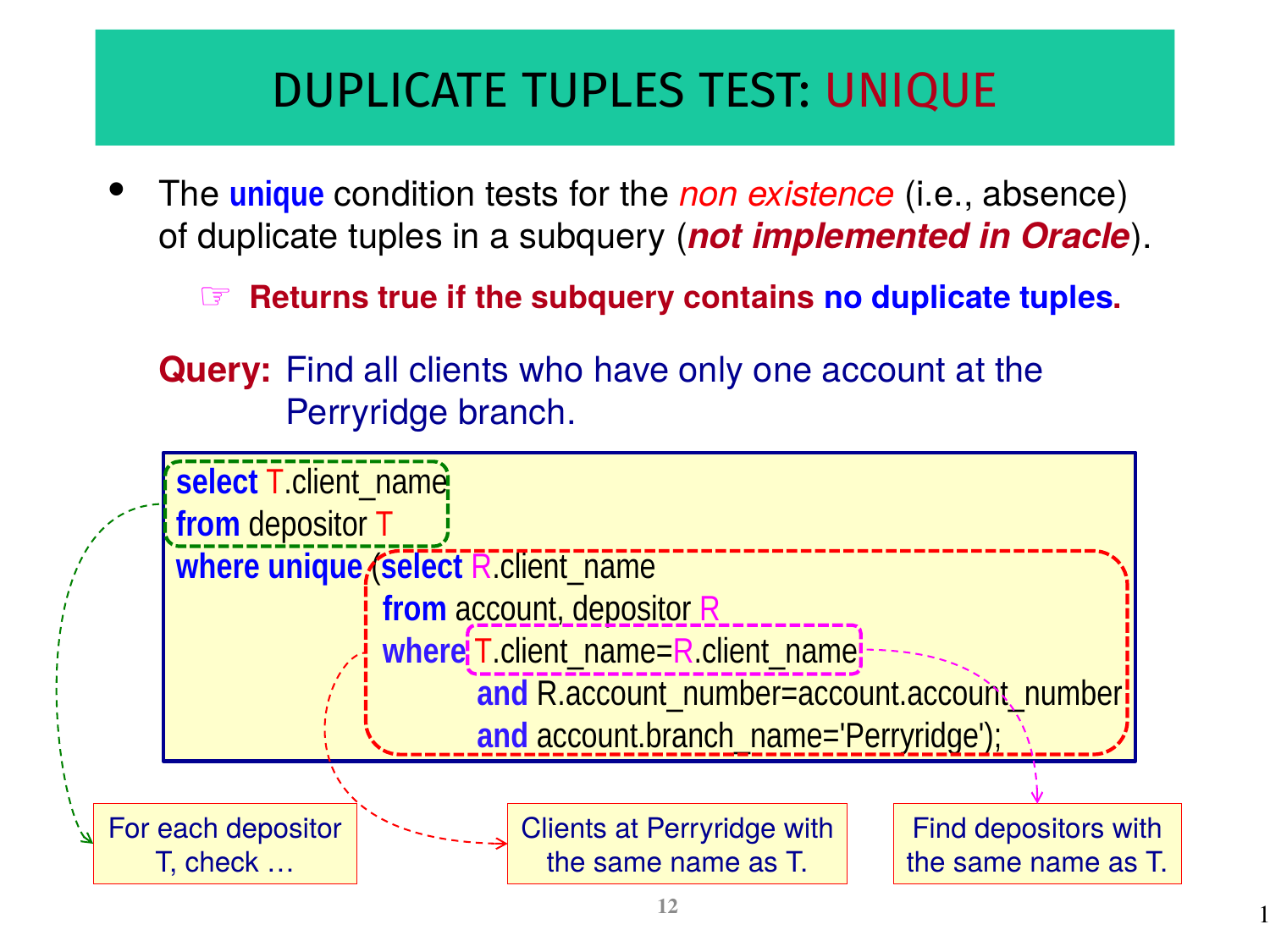

# DUPLICATE TUPLES TEST: UNIQUE
The unique condition tests for the non existence (i.e., absence) of duplicate tuples in a subquery (not implemented in Oracle).
Returns true if the subquery contains no duplicate tuples.
Query:	Find all clients who have only one account at the Perryridge branch.
select T.client_name
from depositor T
where unique (select R.client_name
from account, depositor R
where T.client_name=R.client_name
and R.account_number=account.account_number
and account.branch_name='Perryridge');

For each depositor T, check …
Clients at Perryridge with the same name as T.
Find depositors with the same name as T.
12